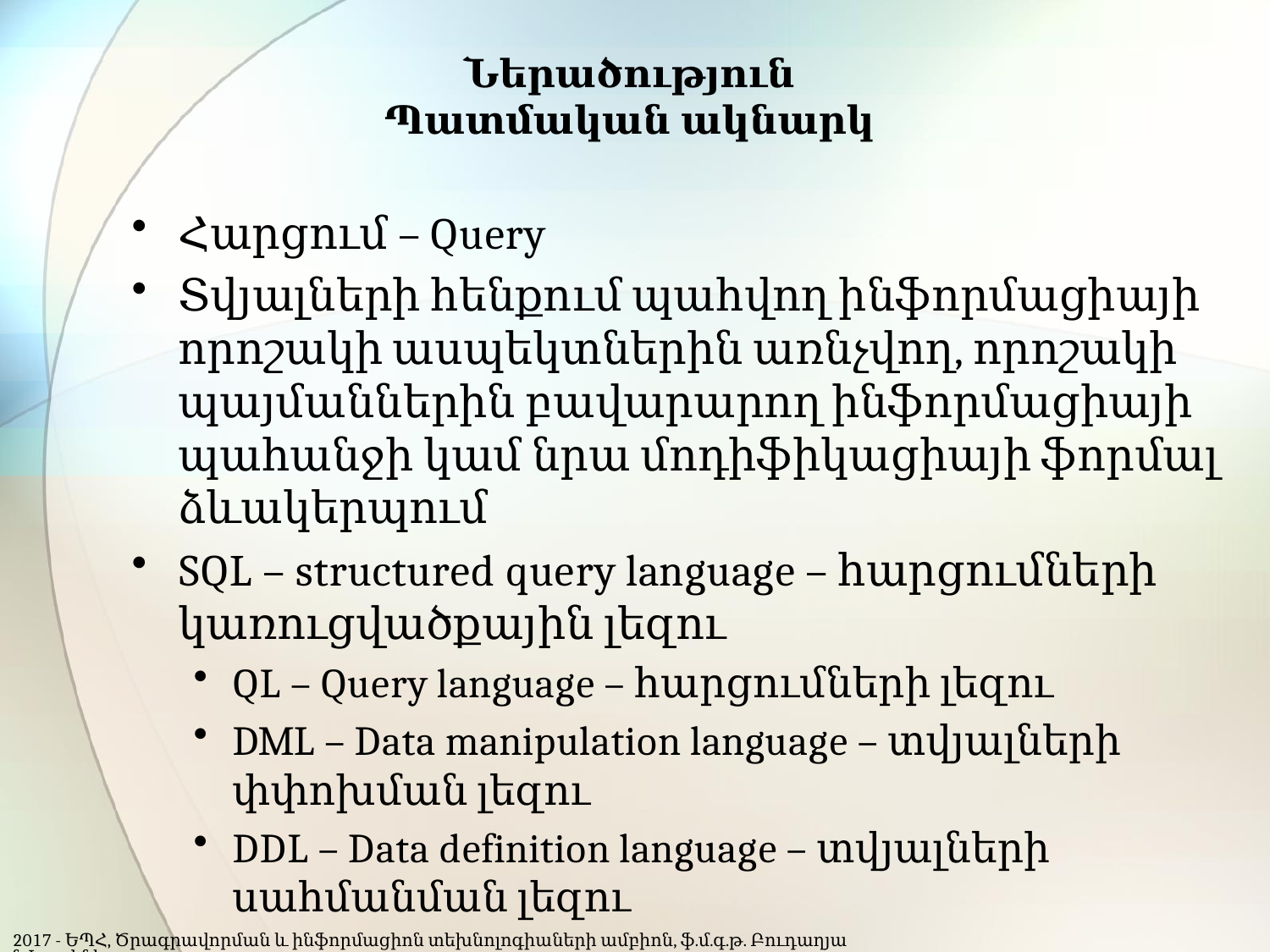

# Ներածություն Պատմական ակնարկ
Հարցում – Query
Տվյալների հենքում պահվող ինֆորմացիայի որոշակի ասպեկտներին առնչվող, որոշակի պայմաններին բավարարող ինֆորմացիայի պահանջի կամ նրա մոդիֆիկացիայի ֆորմալ ձևակերպում
SQL – structured query language – հարցումների կառուցվածքային լեզու
QL – Query language – հարցումների լեզու
DML – Data manipulation language – տվյալների փփոխման լեզու
DDL – Data definition language – տվյալների սահմանման լեզու

2017 - ԵՊՀ, Ծրագրավորման և ինֆորմացիոն տեխնոլոգիաների ամբիոն, ֆ.մ.գ.թ. Բուդաղյան Լուսինե